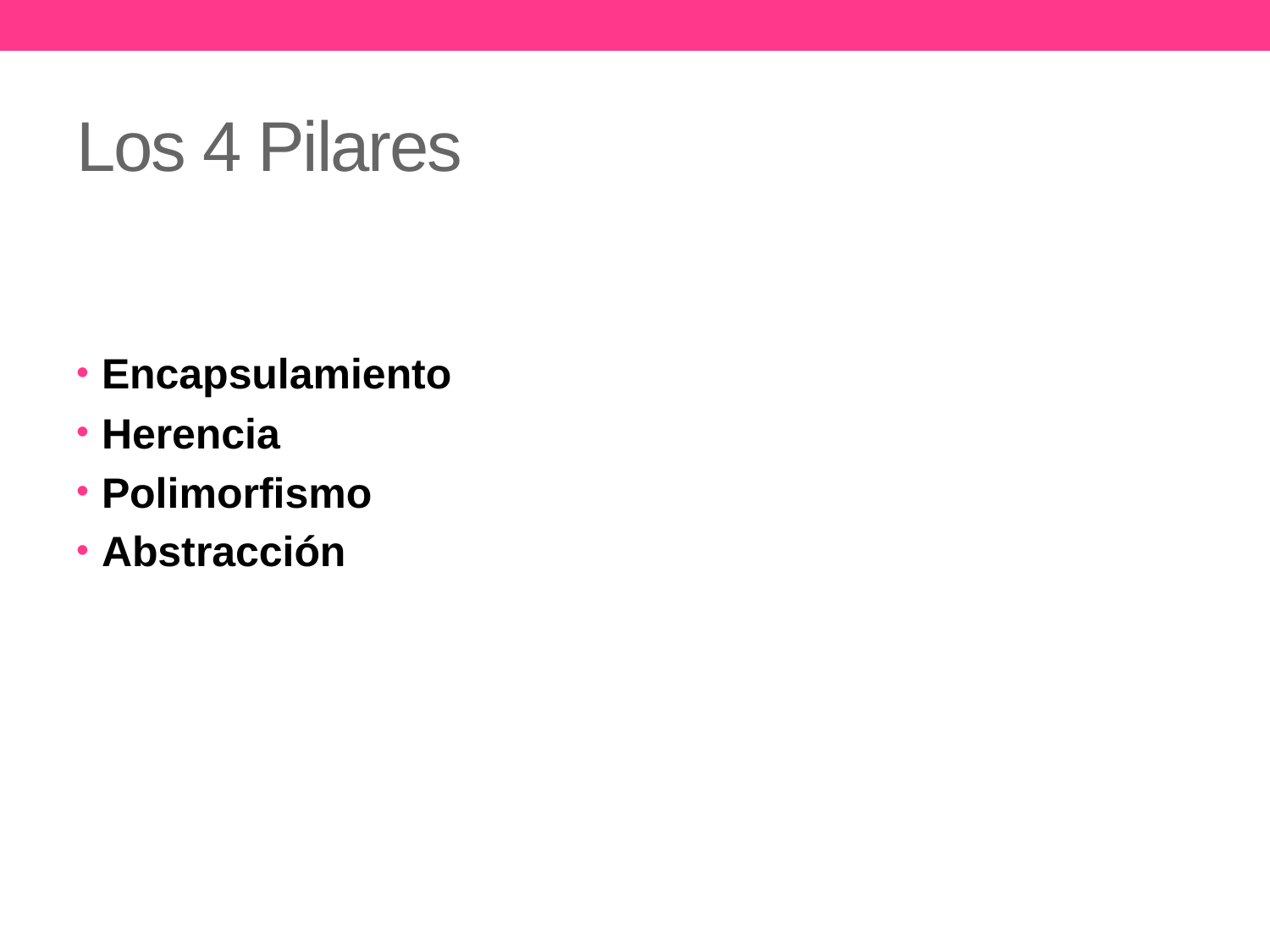

# Los 4 Pilares

Encapsulamiento
Herencia
Polimorfismo
Abstracción